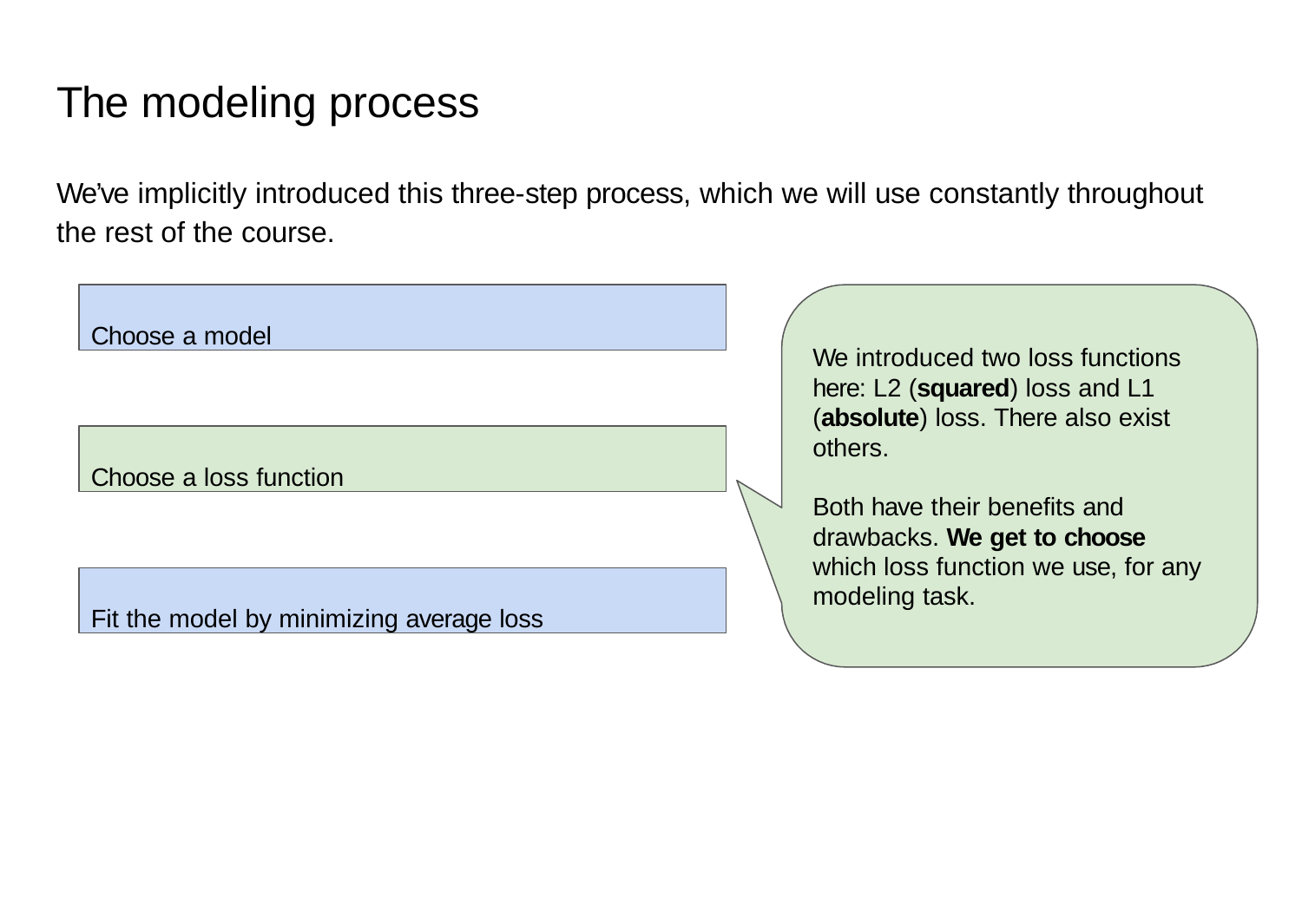

# The modeling process
We’ve implicitly introduced this three-step process, which we will use constantly throughout the rest of the course.

Choose a model
We introduced two loss functions here: L2 (squared) loss and L1 (absolute) loss. There also exist others.

Choose a loss function
Both have their benefits and drawbacks. We get to choose which loss function we use, for any modeling task.

Fit the model by minimizing average loss